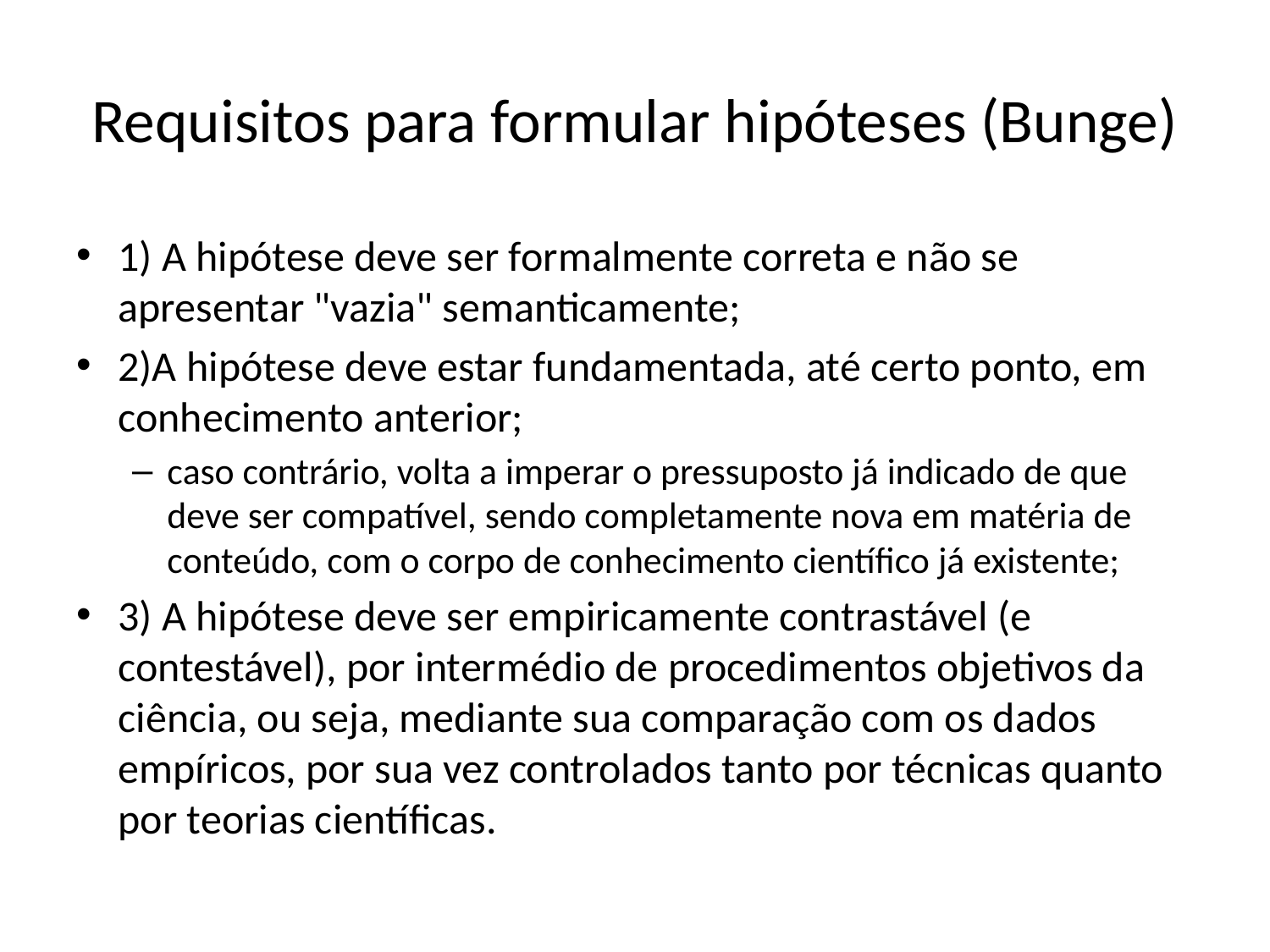

# Requisitos para formular hipóteses (Bunge)
1) A hipótese deve ser formalmente correta e não se apresentar "vazia" semanticamente;
2)A hipótese deve estar fundamentada, até certo ponto, em conhecimento anterior;
caso contrário, volta a imperar o pressuposto já indicado de que deve ser compatível, sendo completamente nova em matéria de conteúdo, com o corpo de conhecimento científico já existente;
3) A hipótese deve ser empiricamente contrastável (e contestável), por intermédio de procedimentos objetivos da ciência, ou seja, mediante sua comparação com os dados empíricos, por sua vez controlados tanto por técnicas quanto por teorias científicas.